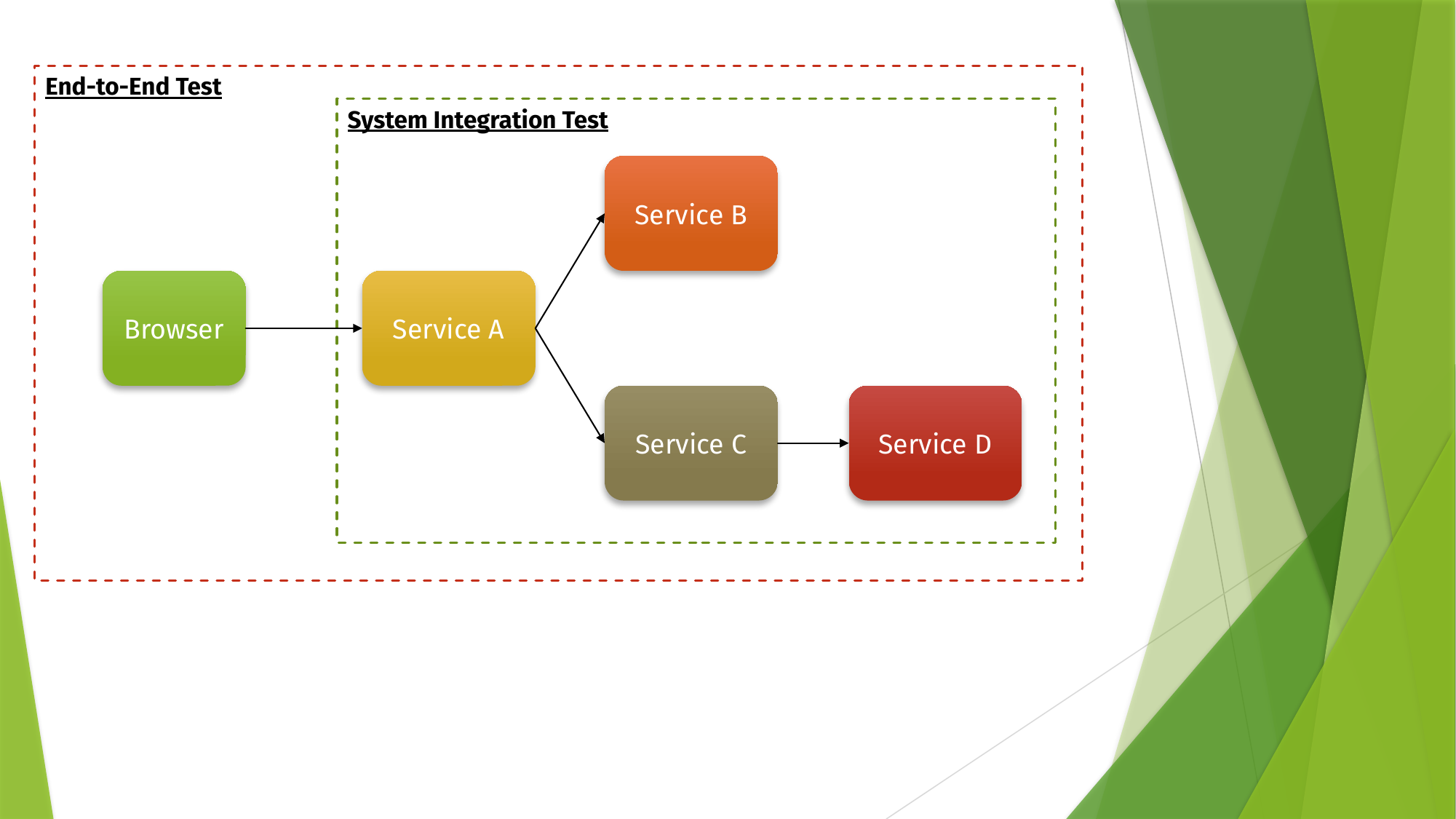

End-to-End Test
System Integration Test
Service B
Service A
Browser
Service C
Service D